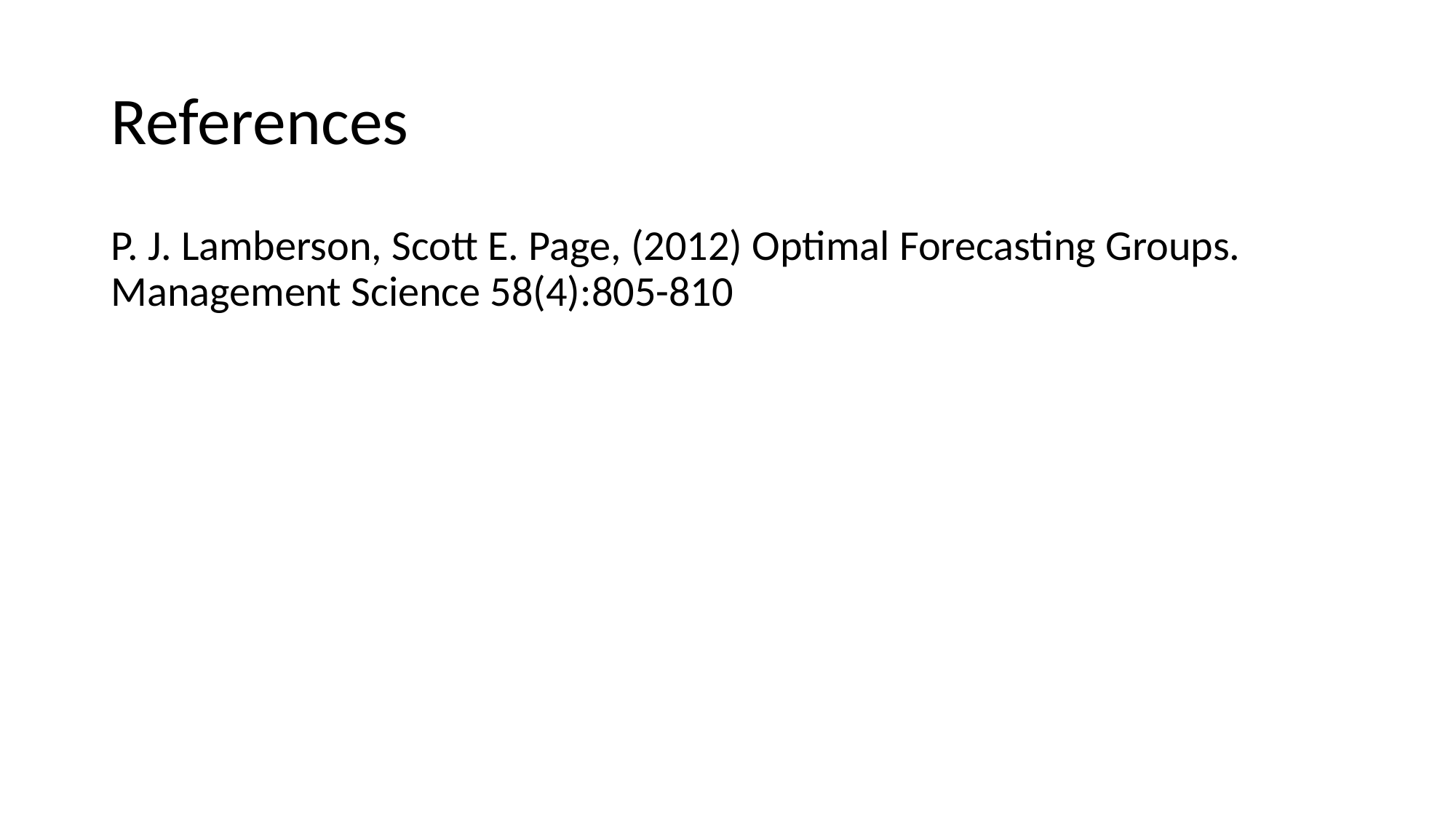

# References
P. J. Lamberson, Scott E. Page, (2012) Optimal Forecasting Groups. Management Science 58(4):805-810